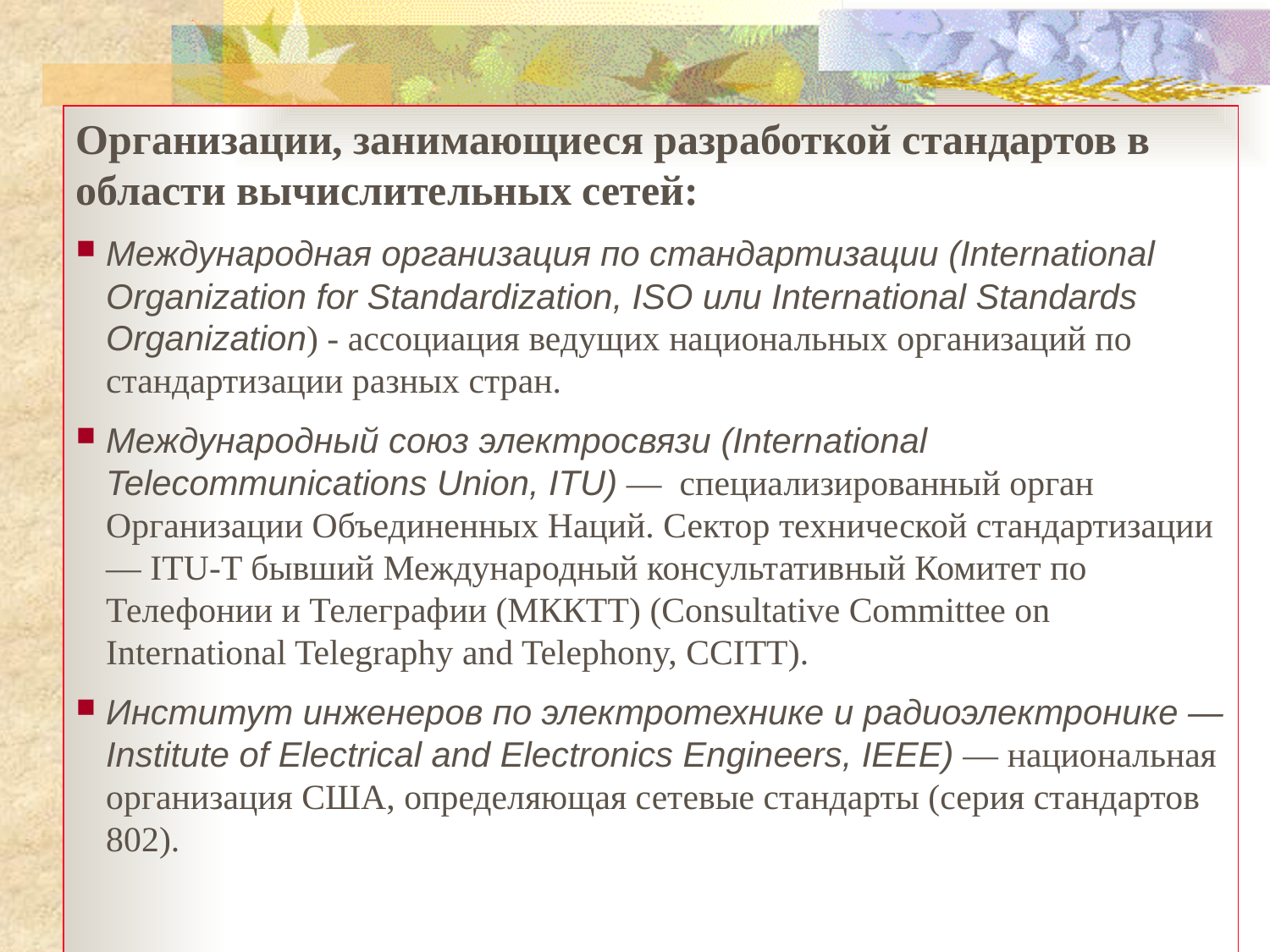

Организации, занимающиеся разработкой стандартов в области вычислительных сетей:
Международная организация по стандартизации (International Organization for Standardization, ISO или International Standards Organization) - ассоциация ведущих национальных организаций по стандартизации разных стран.
Международный союз электросвязи (International Telecommunications Union, ITU) —  специализированный орган Организации Объединенных Наций. Сектор технической стандартизации  — ITU-T бывший Международный консультативный Комитет по Телефонии и Телеграфии (МККТТ) (Consultative Committee on International Telegraphy and Telephony, CCITT).
Институт инженеров по электротехнике и радиоэлектронике — Institute of Electrical and Electronics Engineers, IEEE) — национальная организация США, определяющая сетевые стандарты (серия стандартов 802).